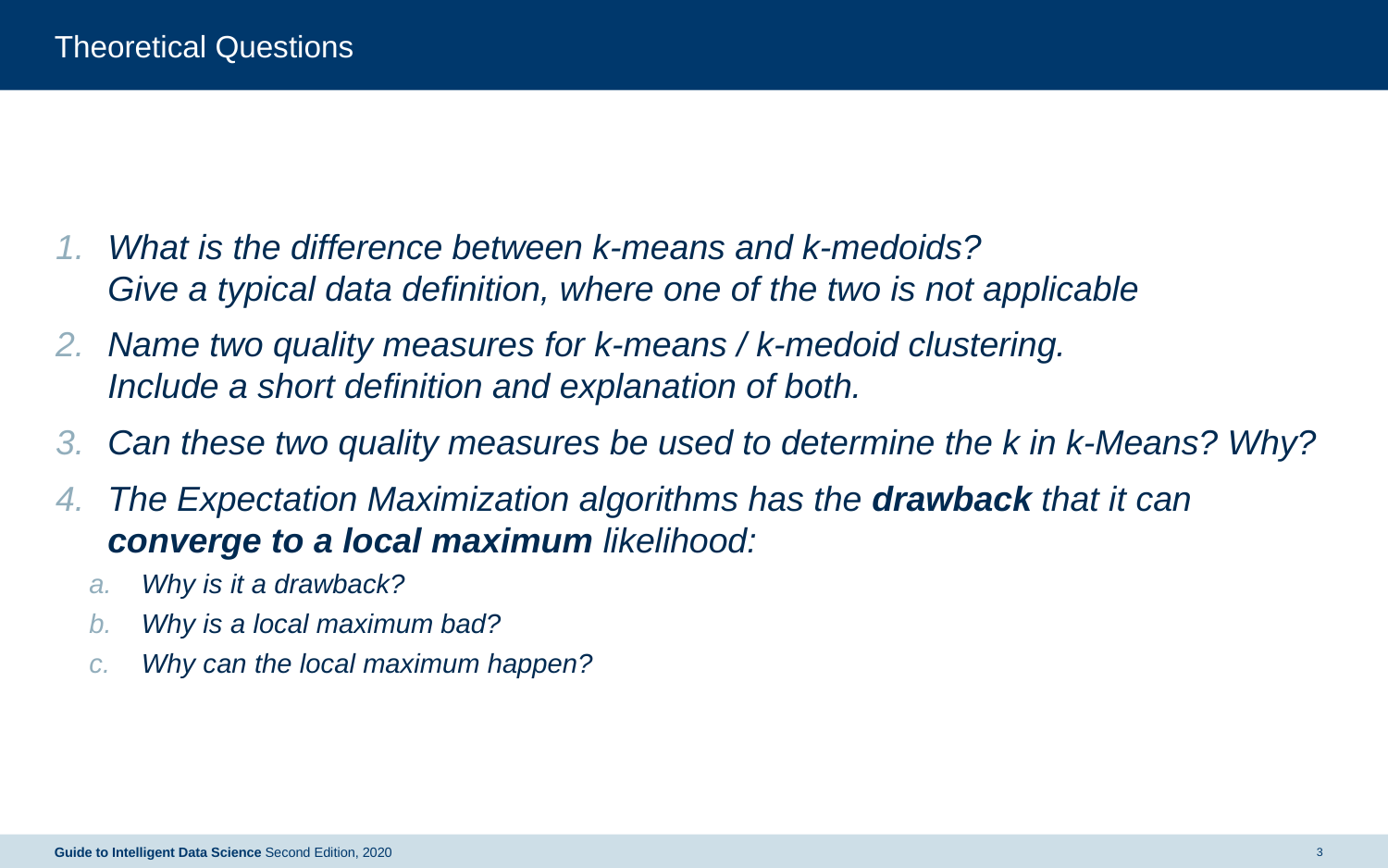

# Theoretical Questions
What is the difference between k-means and k-medoids?
Give a typical data definition, where one of the two is not applicable
Name two quality measures for k-means / k-medoid clustering.
Include a short definition and explanation of both.
Can these two quality measures be used to determine the k in k-Means? Why?
The Expectation Maximization algorithms has the drawback that it can converge to a local maximum likelihood:
Why is it a drawback?
Why is a local maximum bad?
Why can the local maximum happen?

Guide to Intelligent Data Science Second Edition, 2020
3